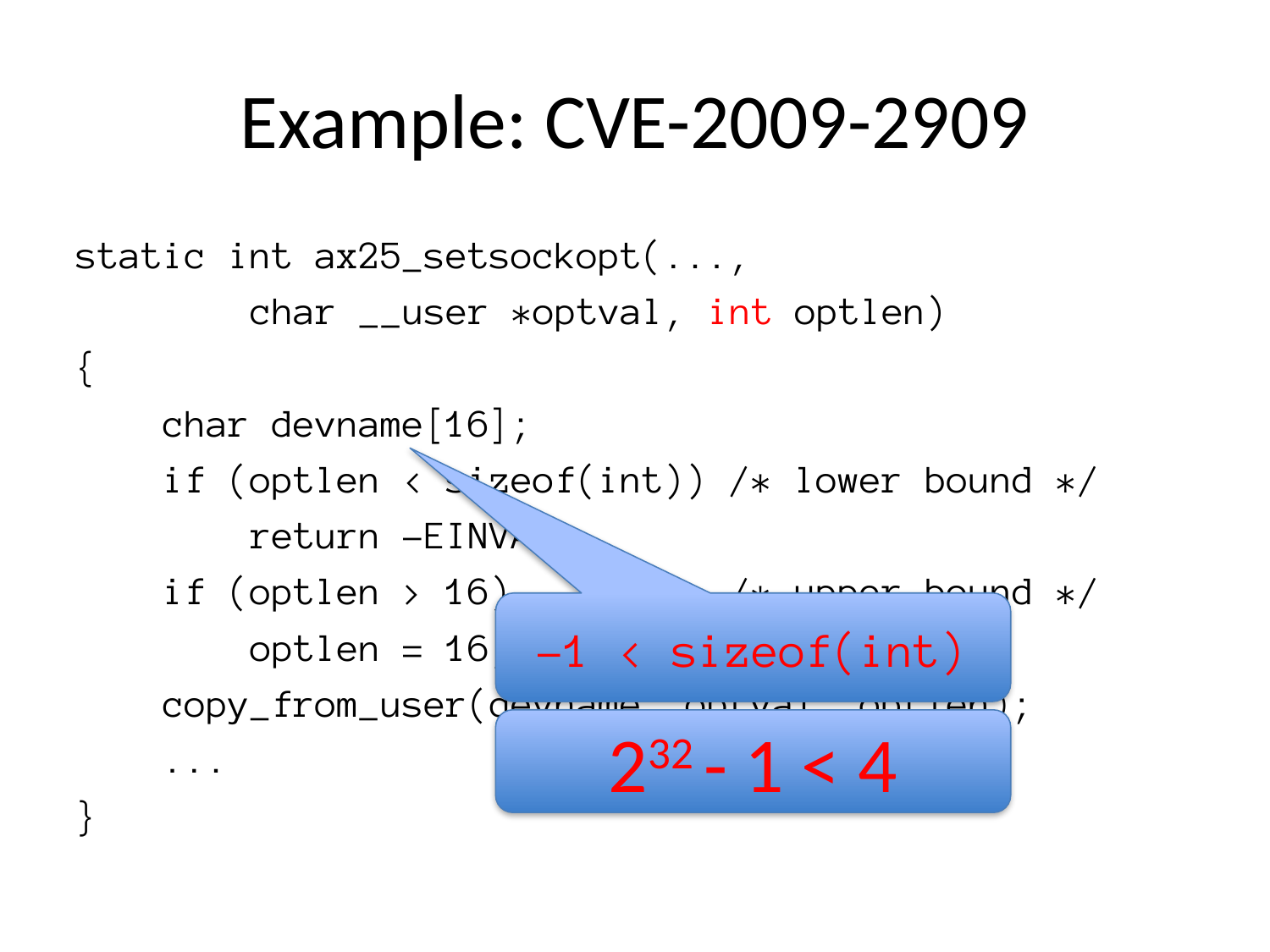

# Example: CVE-2009-2909
static int ax25_setsockopt(...,
        char __user *optval, int optlen)
{
    char devname[16];
    if (optlen < sizeof(int)) /* lower bound */
        return -EINVAL;
    if (optlen > 16)          /* upper bound */
        optlen = 16;
    copy_from_user(devname, optval, optlen);
    ...
}
-1 < sizeof(int)
232 - 1 < 4